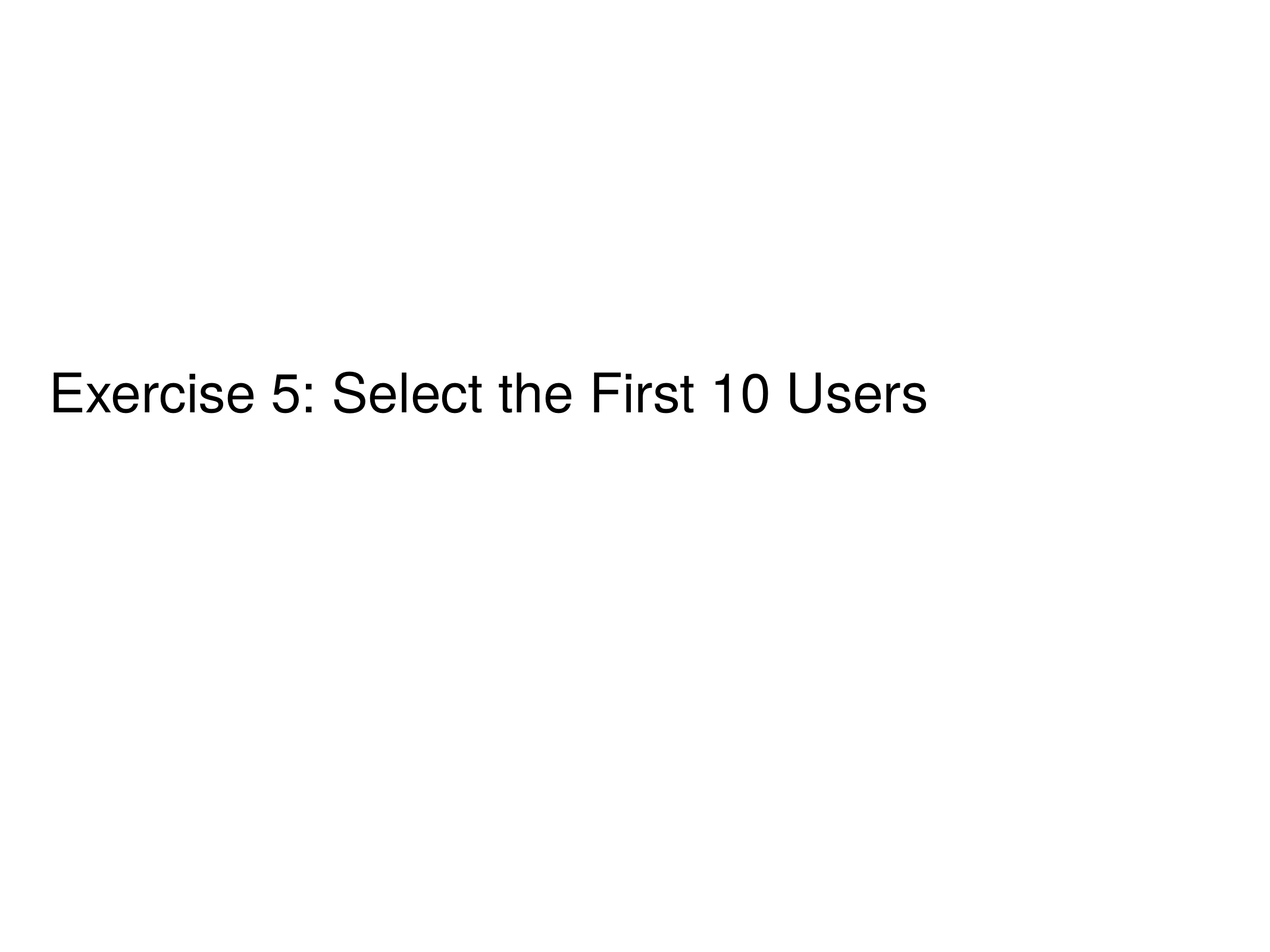

# Exercise 5: Select the First 10 Users